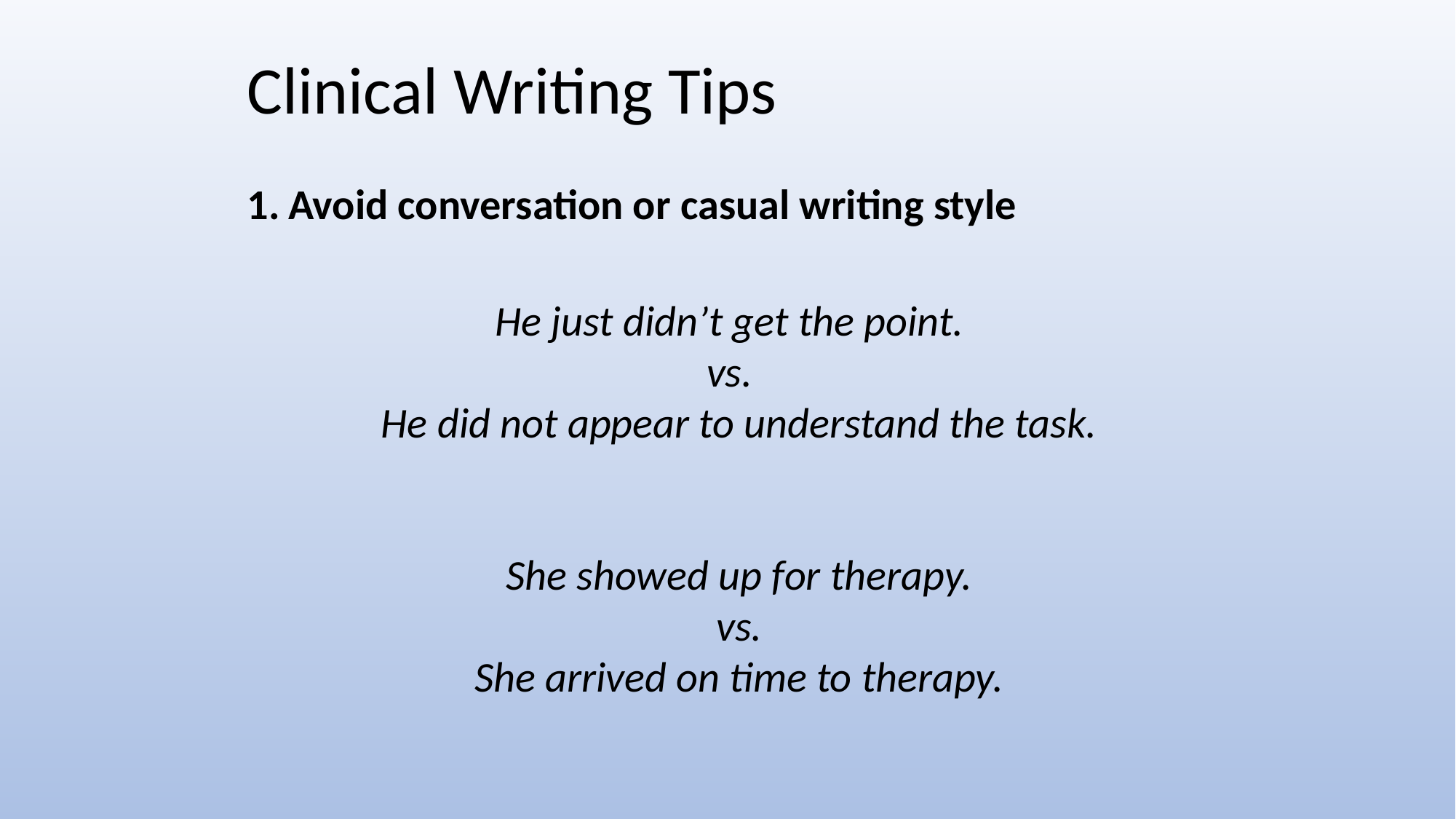

# Clinical Writing Tips
Avoid conversation or casual writing style

He just didn’t get the point.
vs.
He did not appear to understand the task.

She showed up for therapy.
vs.
She arrived on time to therapy.